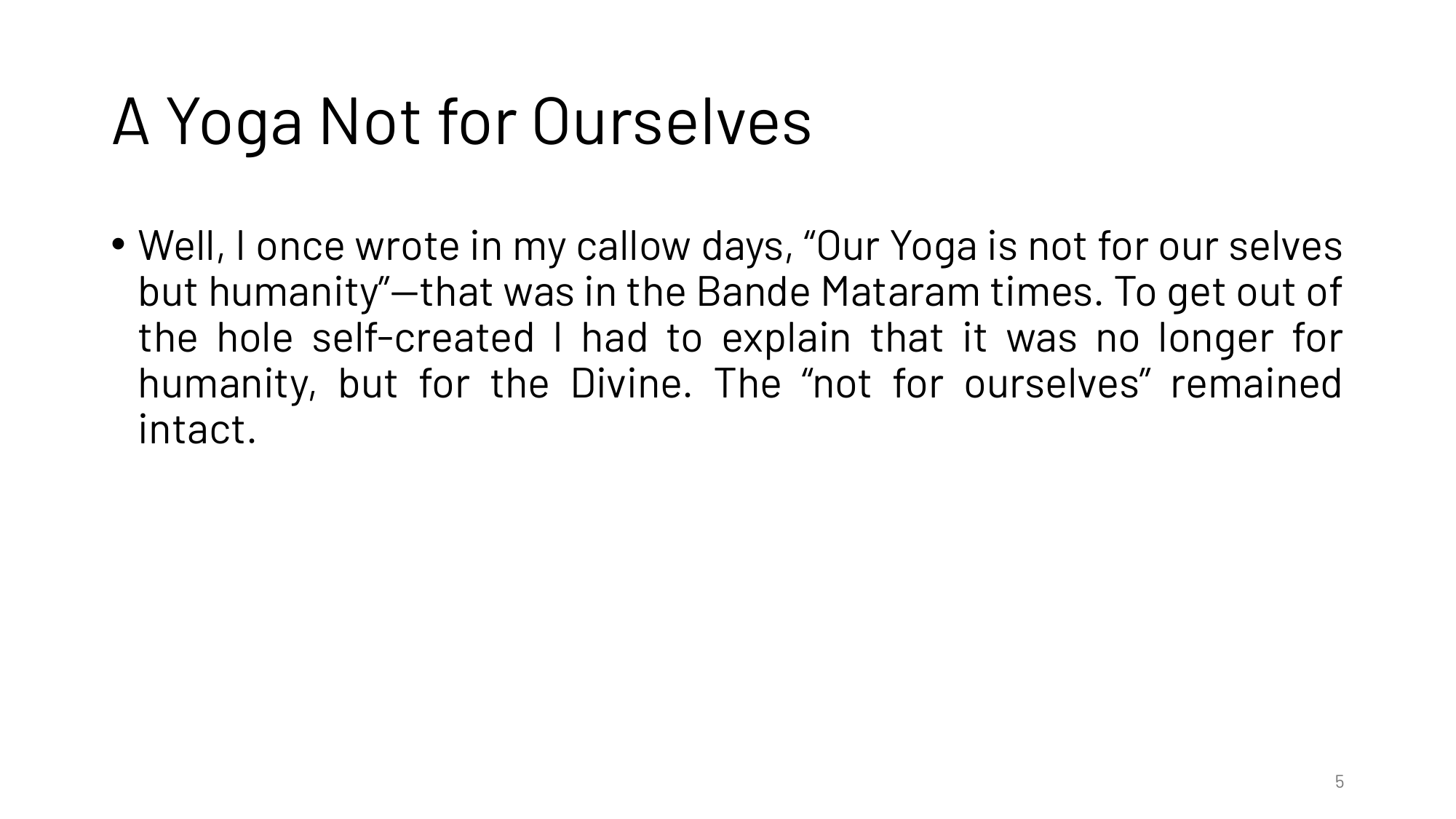

# A Yoga Not for Ourselves
Well, I once wrote in my callow days, “Our Yoga is not for our selves but humanity”—that was in the Bande Mataram times. To get out of the hole self-created I had to explain that it was no longer for humanity, but for the Divine. The “not for ourselves” remained intact.
5